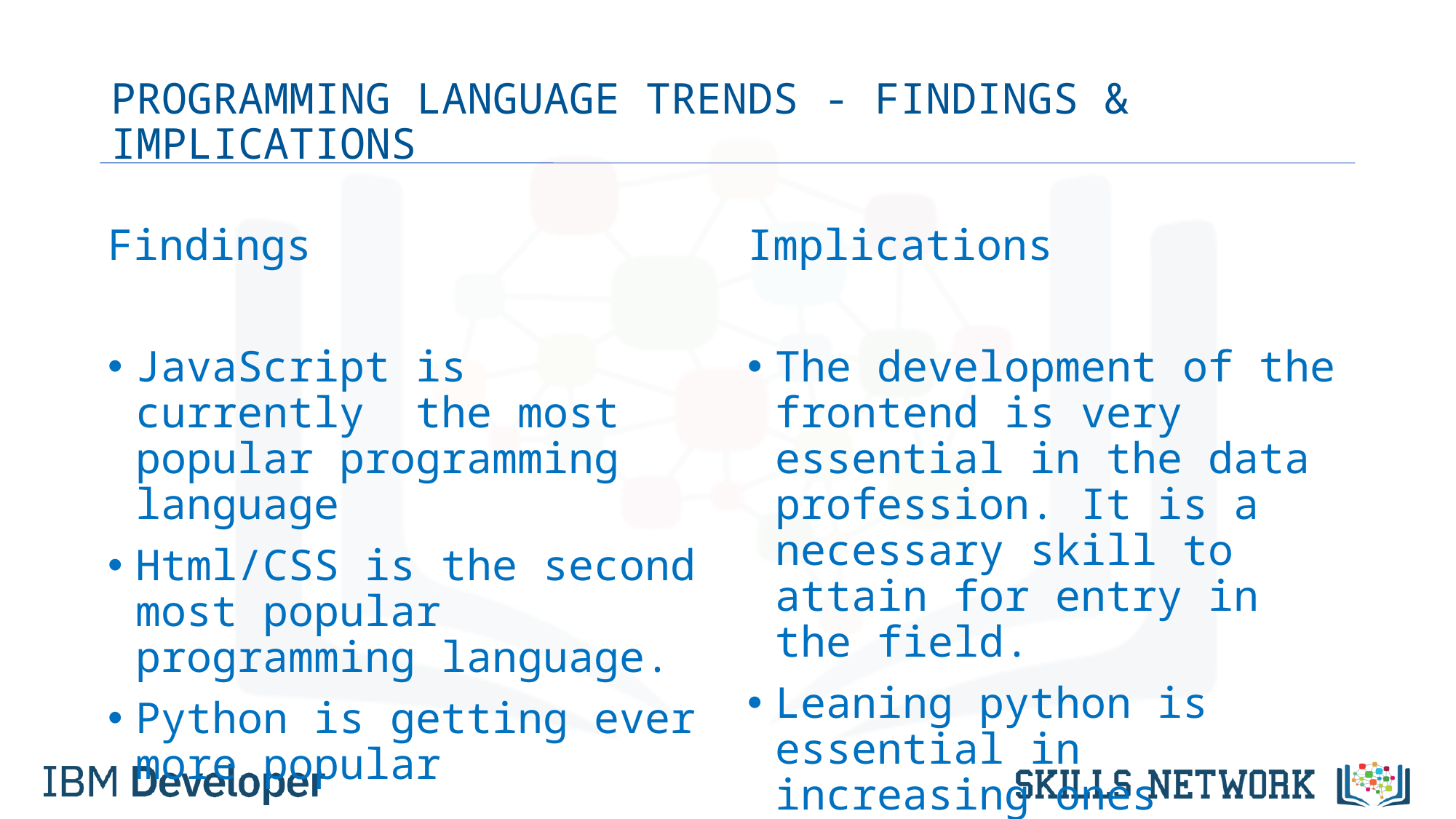

# PROGRAMMING LANGUAGE TRENDS - FINDINGS & IMPLICATIONS
Findings

JavaScript is currently  the most popular programming language
Html/CSS is the second most popular programming language.
Python is getting ever more popular
Implications

The development of the frontend is very essential in the data profession. It is a necessary skill to attain for entry in the field.
Leaning python is essential in increasing ones competiveness in the job marketplace.